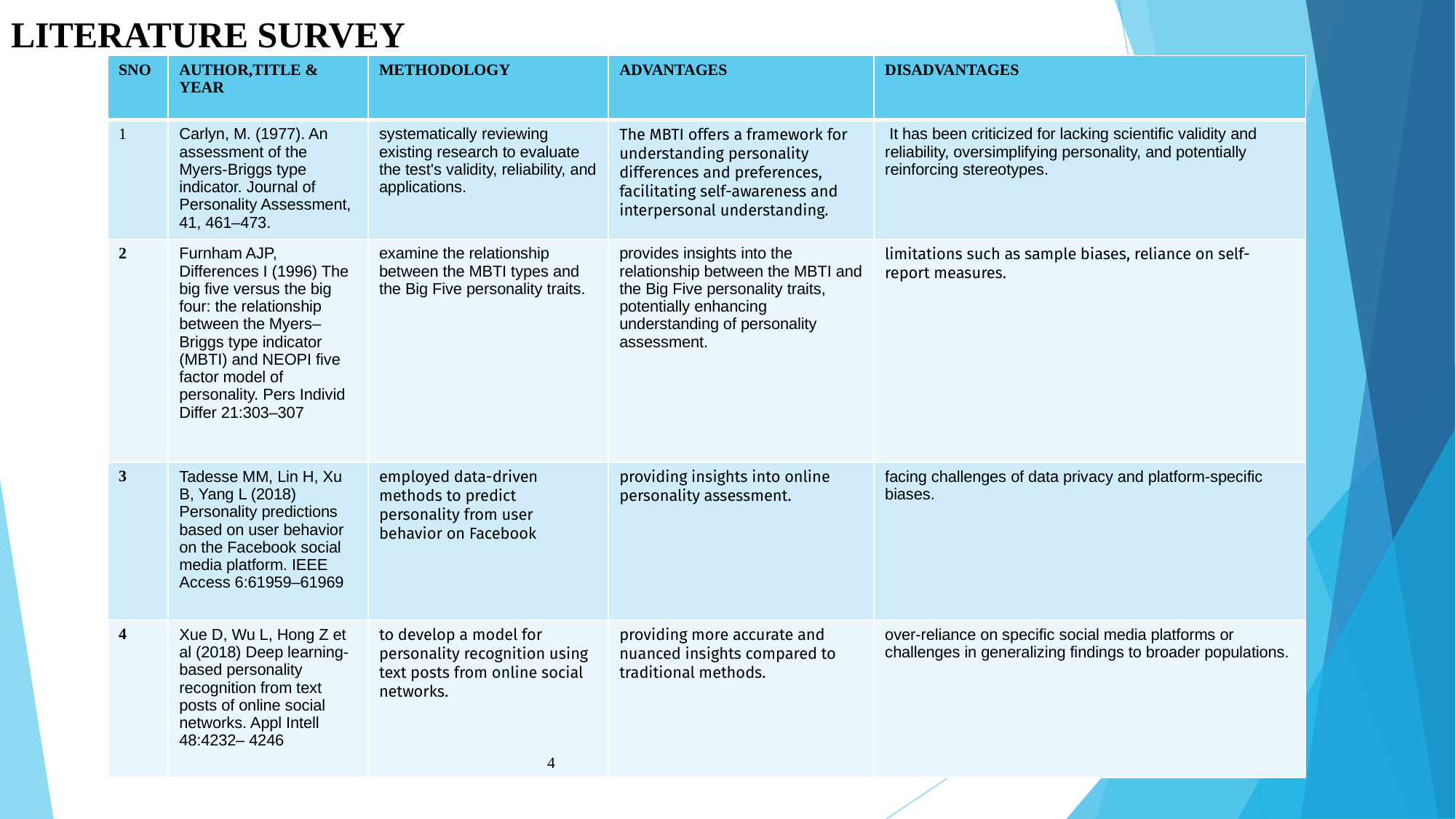

LITERATURE SURVEY

| SNO | AUTHOR,TITLE & YEAR | METHODOLOGY | ADVANTAGES | DISADVANTAGES |
| --- | --- | --- | --- | --- |
| 1 | Carlyn, M. (1977). An assessment of the Myers-Briggs type indicator. Journal of Personality Assessment, 41, 461–473. | systematically reviewing existing research to evaluate the test's validity, reliability, and applications. | The MBTI offers a framework for understanding personality differences and preferences, facilitating self-awareness and interpersonal understanding. | It has been criticized for lacking scientific validity and reliability, oversimplifying personality, and potentially reinforcing stereotypes. |
| 2 | Furnham AJP, Differences I (1996) The big five versus the big four: the relationship between the Myers–Briggs type indicator (MBTI) and NEOPI five factor model of personality. Pers Individ Differ 21:303–307 | examine the relationship between the MBTI types and the Big Five personality traits. | provides insights into the relationship between the MBTI and the Big Five personality traits, potentially enhancing understanding of personality assessment. | limitations such as sample biases, reliance on self-report measures. |
| 3 | Tadesse MM, Lin H, Xu B, Yang L (2018) Personality predictions based on user behavior on the Facebook social media platform. IEEE Access 6:61959–61969 | employed data-driven methods to predict personality from user behavior on Facebook | providing insights into online personality assessment. | facing challenges of data privacy and platform-specific biases. |
| 4 | Xue D, Wu L, Hong Z et al (2018) Deep learning-based personality recognition from text posts of online social networks. Appl Intell 48:4232– 4246 | to develop a model for personality recognition using text posts from online social networks. 4 | providing more accurate and nuanced insights compared to traditional methods. | over-reliance on specific social media platforms or challenges in generalizing findings to broader populations. |